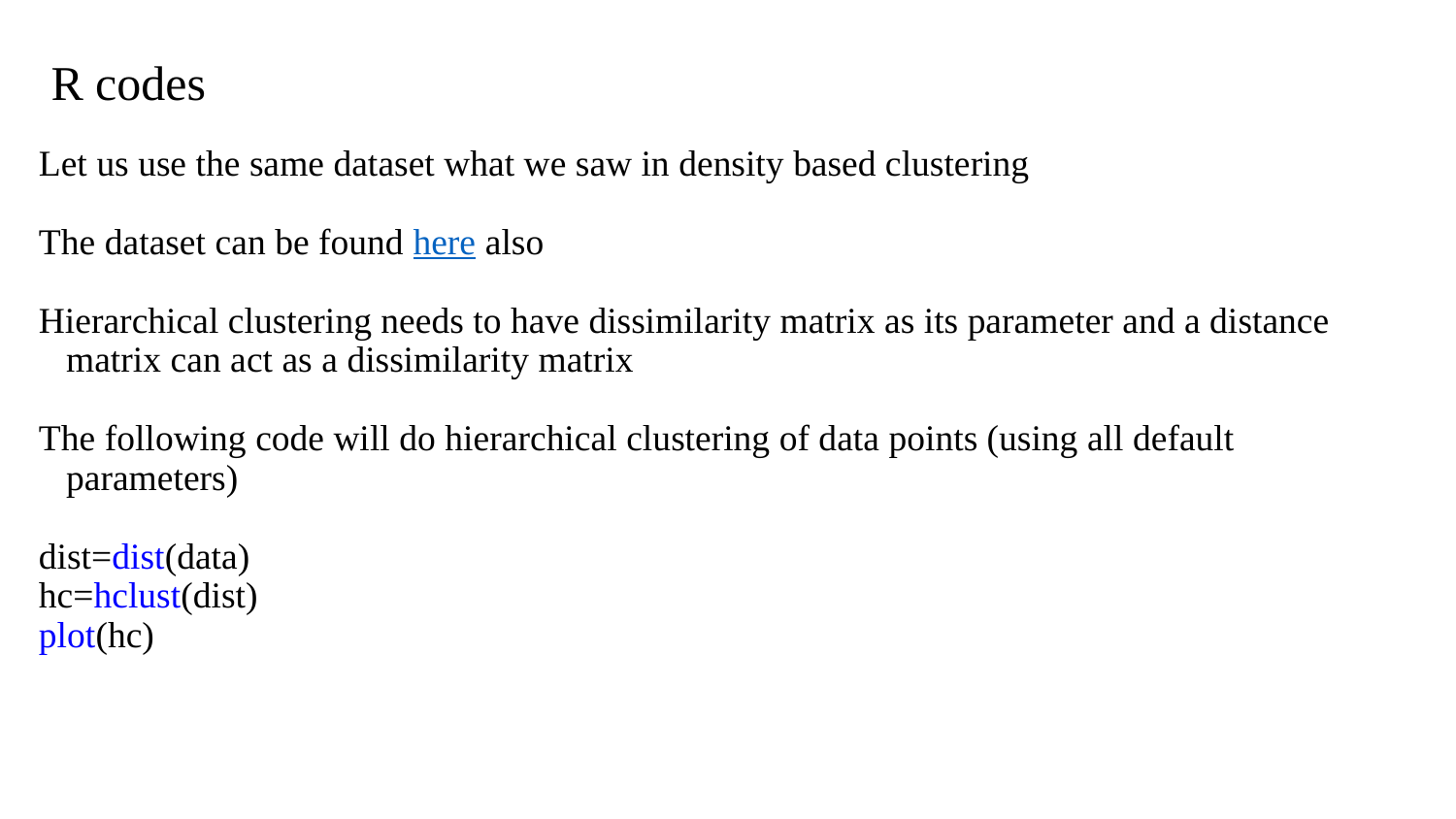

# R codes
Let us use the same dataset what we saw in density based clustering

The dataset can be found here also

Hierarchical clustering needs to have dissimilarity matrix as its parameter and a distance matrix can act as a dissimilarity matrix

The following code will do hierarchical clustering of data points (using all default parameters)

dist=dist(data)
hc=hclust(dist)
plot(hc)